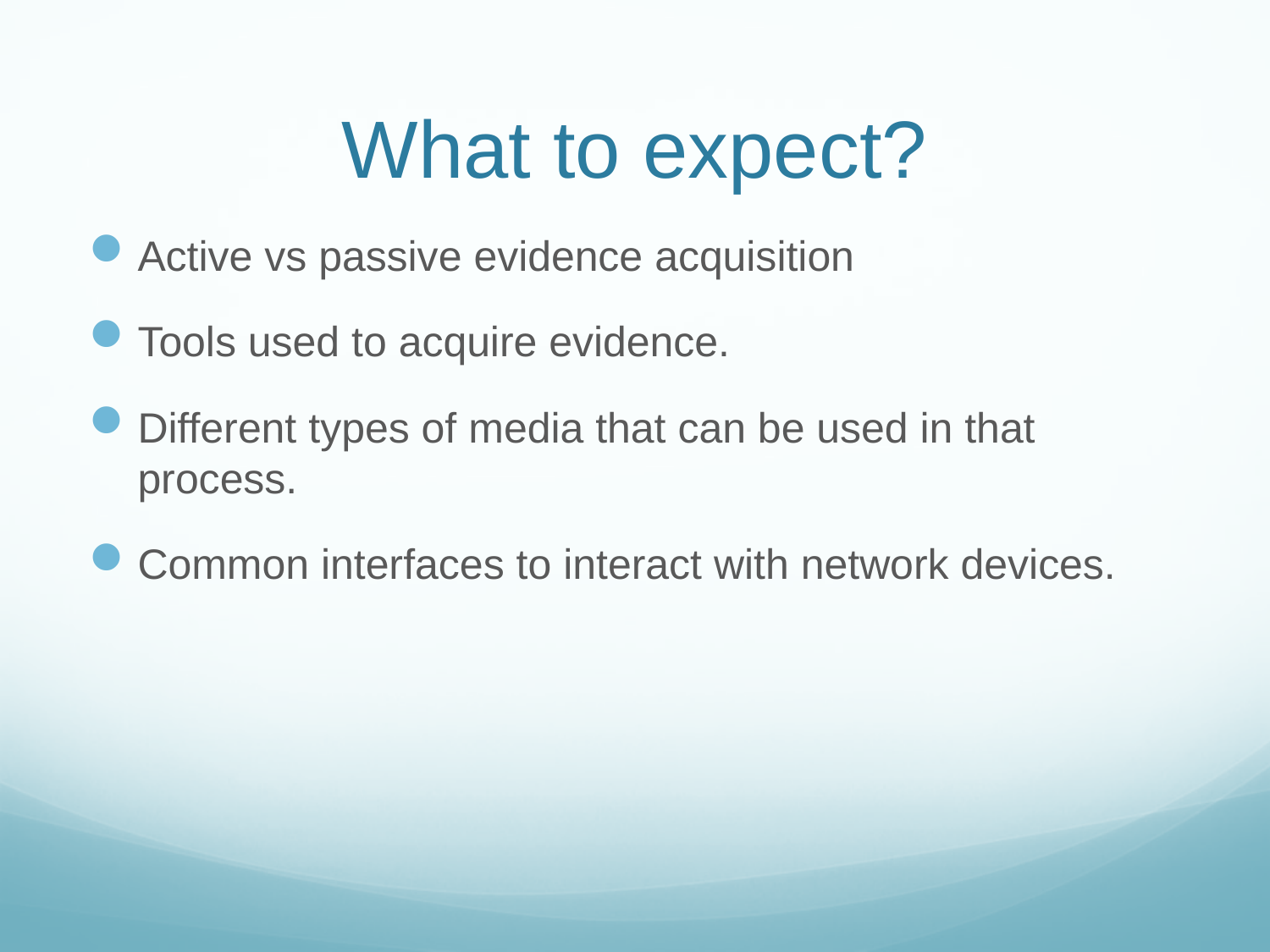

# What to expect?
Active vs passive evidence acquisition
Tools used to acquire evidence.
Different types of media that can be used in that process.
Common interfaces to interact with network devices.